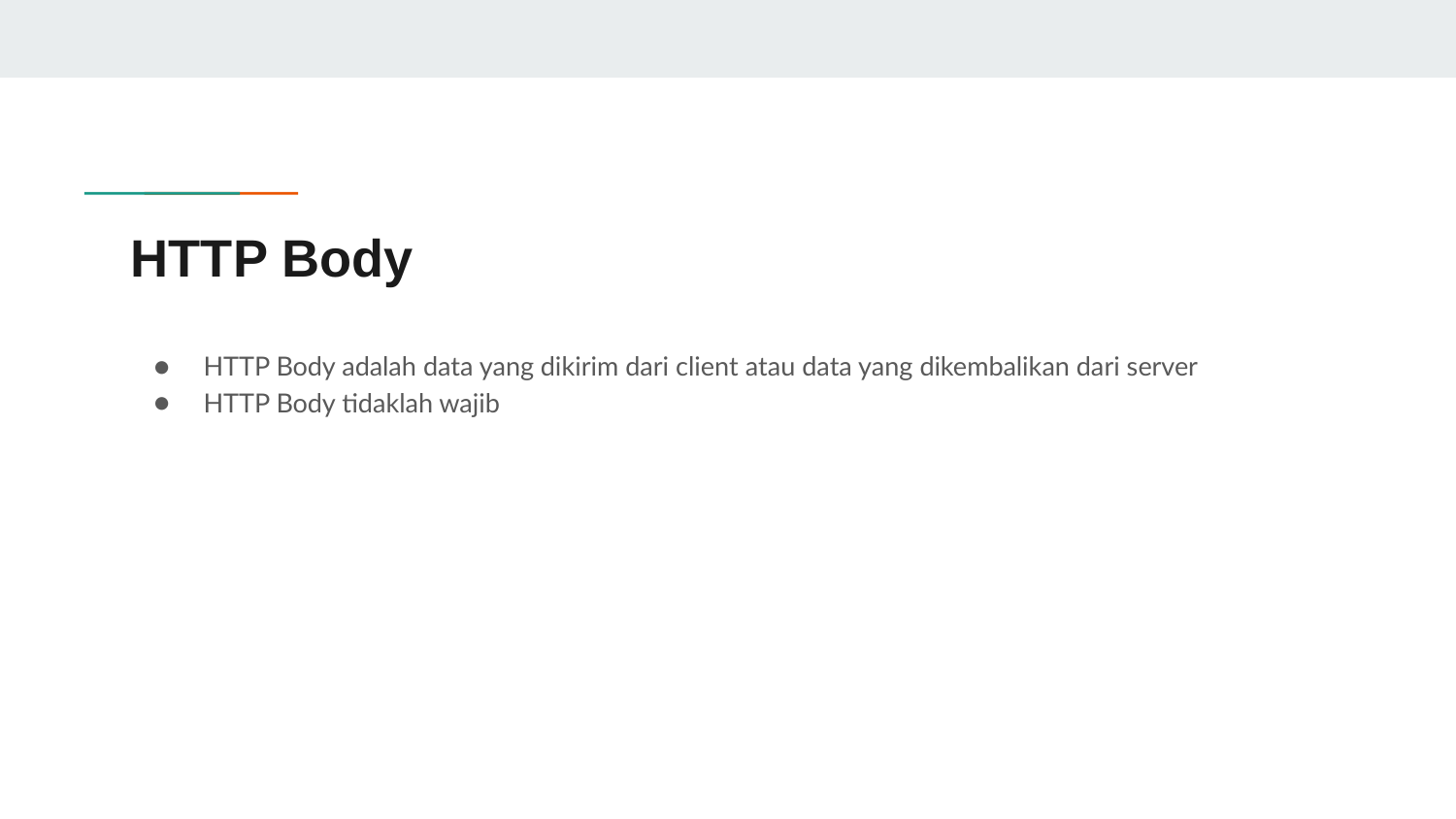

# HTTP Body
HTTP Body adalah data yang dikirim dari client atau data yang dikembalikan dari server
HTTP Body tidaklah wajib